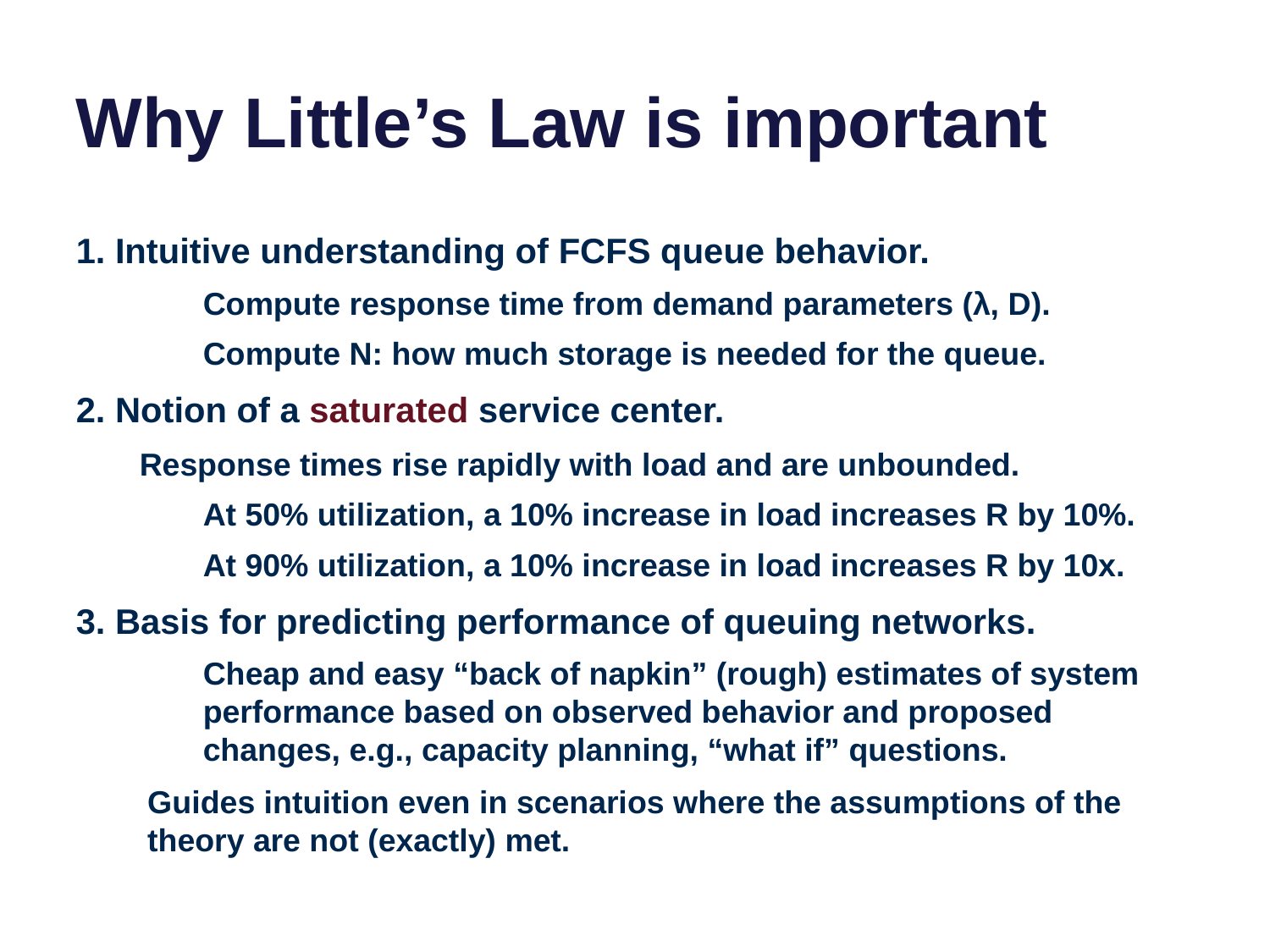

# Why Little’s Law is important
1. Intuitive understanding of FCFS queue behavior.
Compute response time from demand parameters (λ, D).
Compute N: how much storage is needed for the queue.
2. Notion of a saturated service center.
Response times rise rapidly with load and are unbounded.
At 50% utilization, a 10% increase in load increases R by 10%.
At 90% utilization, a 10% increase in load increases R by 10x.
3. Basis for predicting performance of queuing networks.
Cheap and easy “back of napkin” (rough) estimates of system performance based on observed behavior and proposed changes, e.g., capacity planning, “what if” questions.
Guides intuition even in scenarios where the assumptions of the theory are not (exactly) met.